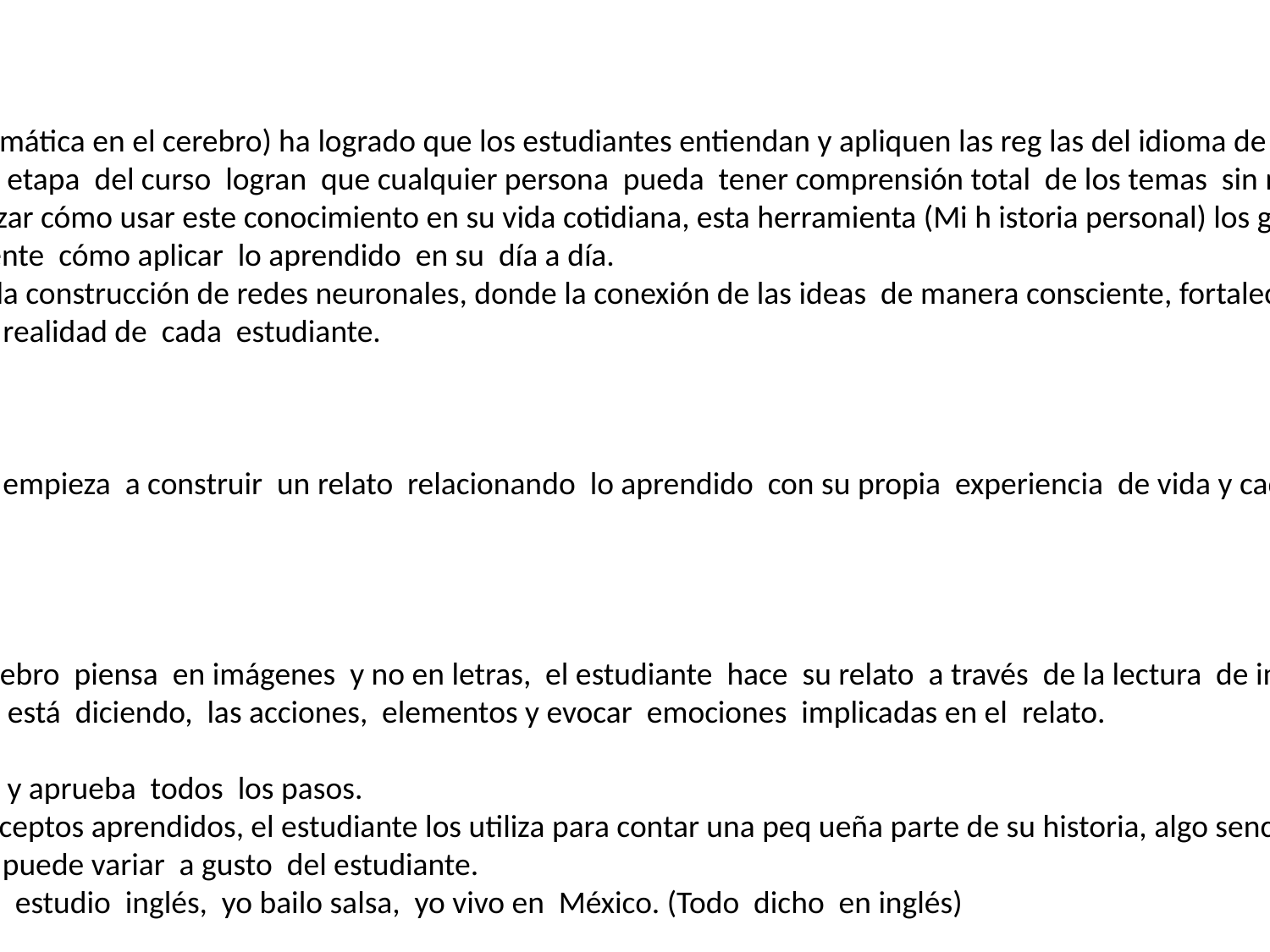

Creación  de “Mi historia  personal”
Método  Leyva

La parte 1 del método (Instalación de la gramática en el cerebro) ha logrado que los estudiantes entiendan y apliquen las reg las del idioma de manera muy sencilla. Las
estrategias  adoptadas  y creadas  para esta etapa  del curso  logran  que cualquier persona  pueda  tener comprensión total  de los temas  sin mayor esfuerzo.
Aunque nuestros estudiantes logran visualizar cómo usar este conocimiento en su vida cotidiana, esta herramienta (Mi h istoria personal) los guiará para lograrlo más
fácilmente , en donde se  les indica claramente  cómo aplicar  lo aprendido  en su  día a día.
“Mi historia personal”, tiene como modelo la construcción de redes neuronales, donde la conexión de las ideas  de manera consciente, fortalece  la automatización  en la
aplicación  de los conceptos y su  uso en  la realidad de  cada  estudiante.

¿De qué se trata ?
Desde  el inicio  del proceso,  el estudiante  empieza  a construir  un relato  relacionando  lo aprendido  con su propia  experiencia  de vida y cada  nuevo  conocimiento  adquirido,    es el
insumo base para  ampliar  su historia.

¿Cómo  es la dinámica  del ejercicio?
Basados  en la premisa  de que nuestro  cerebro  piensa  en imágenes  y no en letras,  el estudiante  hace  su relato  a través  de la lectura  de imágenes , no de texto . Con esto
ayudamos  al estudiante  a imaginar  lo que está  diciendo,  las acciones,  elementos y evocar  emociones  implicadas en el  relato.
Estos  son los pasos  a seguir:
1. El estudiante estudia  la primera  lección  y aprueba  todos  los pasos.
2. Luego de tener totalmente claros los conceptos aprendidos, el estudiante los utiliza para contar una peq ueña parte de su historia, algo sencillo pero real,
aproximadamente 4  oraciones. El  número puede variar  a gusto  del estudiante.
Ejemplo  de lección  #3: Yo juego  fútbol, yo  estudio  inglés,  yo bailo salsa,  yo vivo en  México. (Todo  dicho  en inglés)
#